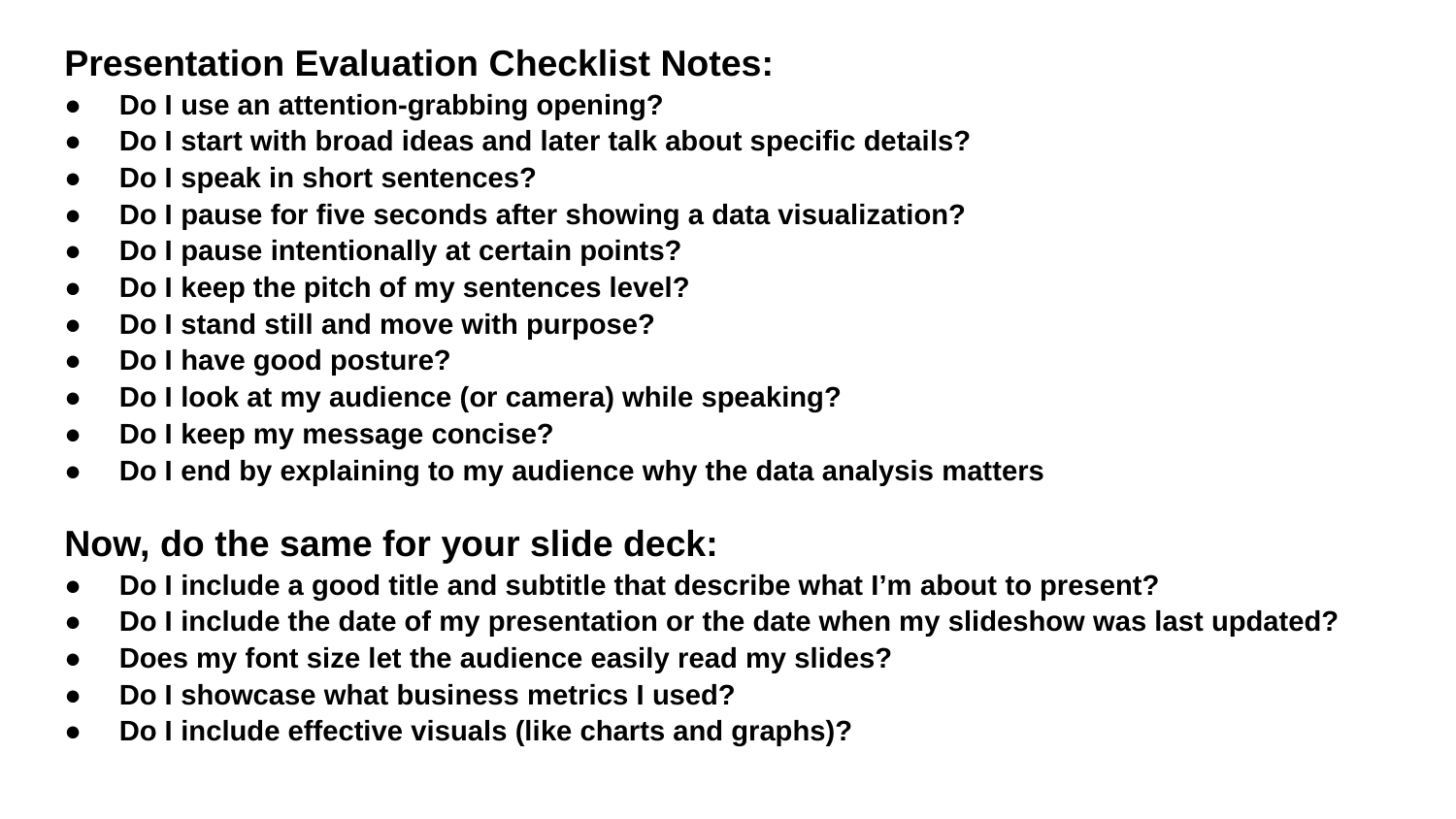

| Presentation Evaluation Checklist Notes: Do I use an attention-grabbing opening? Do I start with broad ideas and later talk about specific details? Do I speak in short sentences? Do I pause for five seconds after showing a data visualization? Do I pause intentionally at certain points? Do I keep the pitch of my sentences level? Do I stand still and move with purpose? Do I have good posture? Do I look at my audience (or camera) while speaking? Do I keep my message concise? Do I end by explaining to my audience why the data analysis matters Now, do the same for your slide deck: Do I include a good title and subtitle that describe what I’m about to present? Do I include the date of my presentation or the date when my slideshow was last updated? Does my font size let the audience easily read my slides? Do I showcase what business metrics I used? Do I include effective visuals (like charts and graphs)? |
| --- |